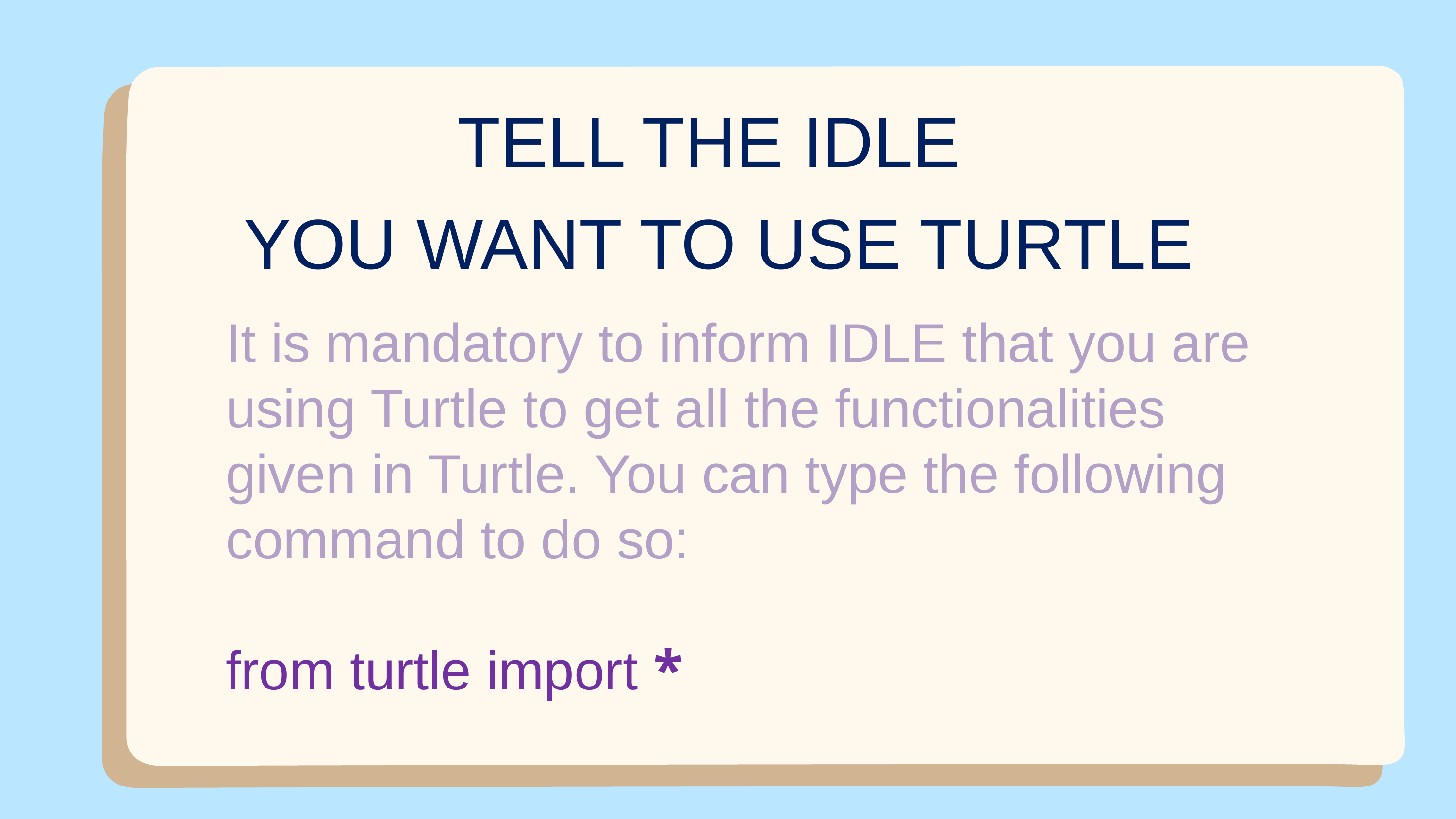

TELL THE IDLE
YOU WANT TO USE TURTLE
It is mandatory to inform IDLE that you are using Turtle to get all the functionalities given in Turtle. You can type the following command to do so:

from turtle import *